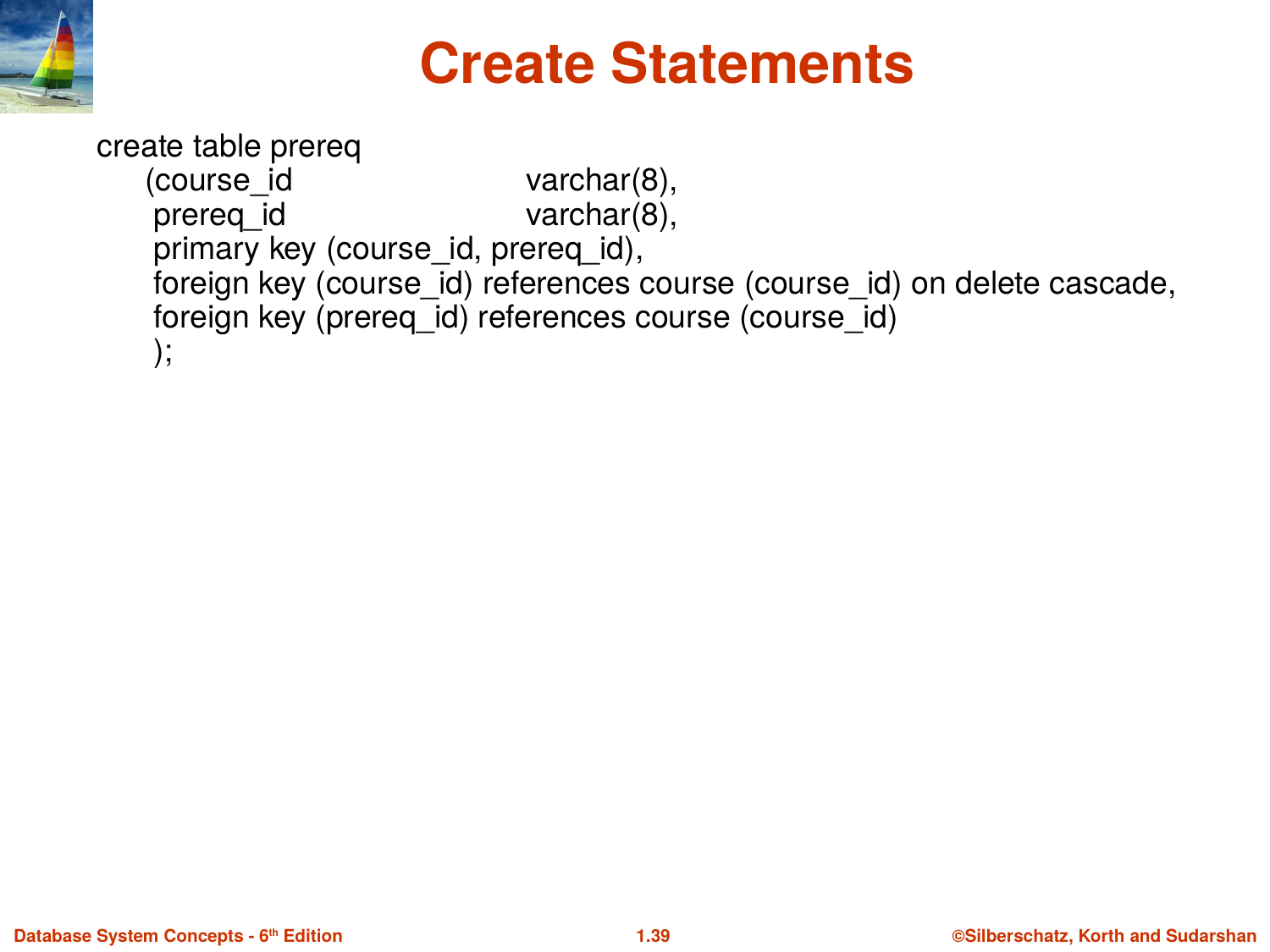

# Create Statements
create table prereq
	(course_id		varchar(8),
	 prereq_id		varchar(8),
	 primary key (course_id, prereq_id),
	 foreign key (course_id) references course (course_id) on delete cascade,
	 foreign key (prereq_id) references course (course_id)
	 );